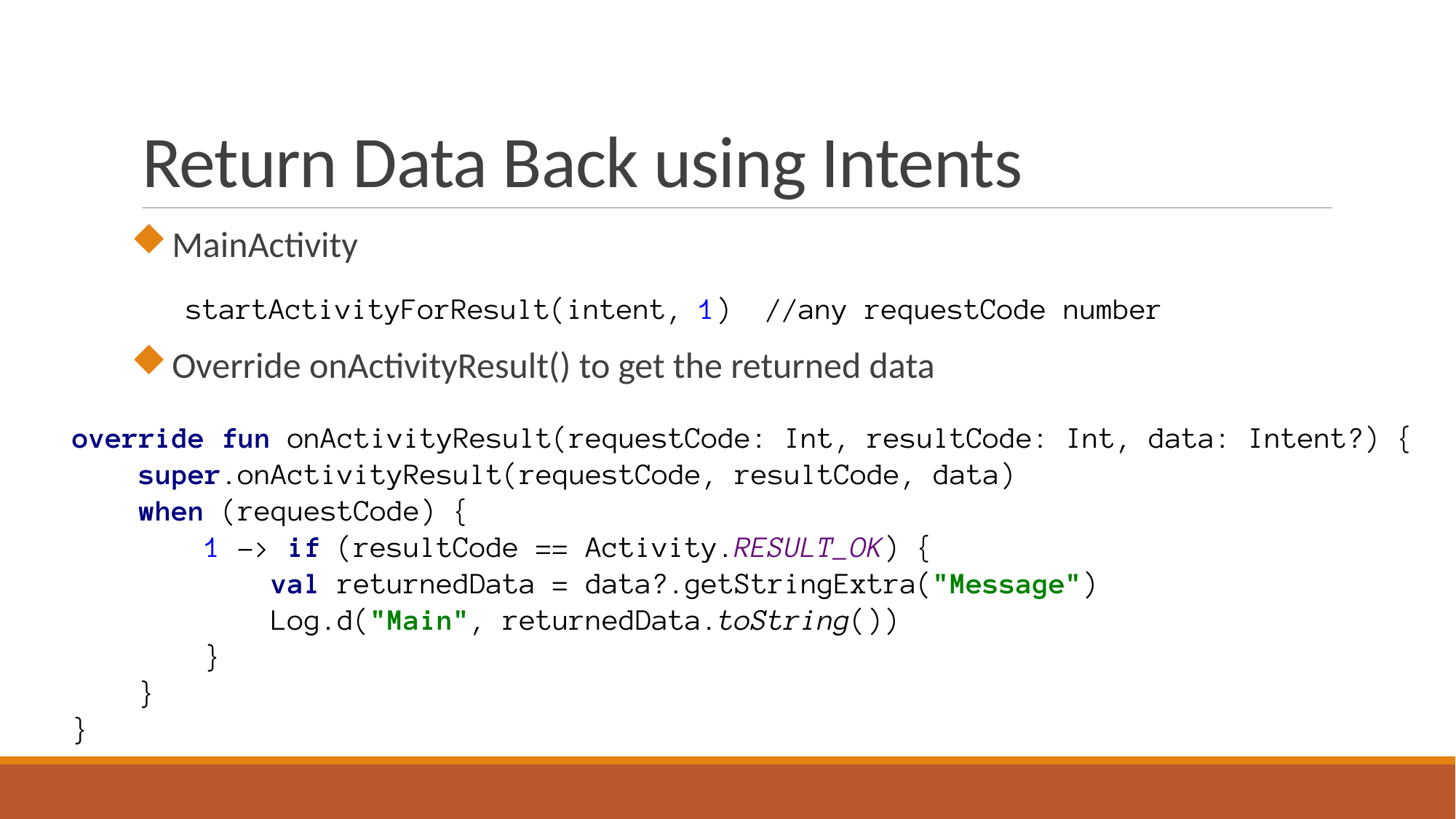

# Return Data Back using Intents
MainActivity

Override onActivityResult() to get the returned data

startActivityForResult(intent, 1)  //any requestCode number
override fun onActivityResult(requestCode: Int, resultCode: Int, data: Intent?) {
    super.onActivityResult(requestCode, resultCode, data)
    when (requestCode) {
        1 -> if (resultCode == Activity.RESULT_OK) {
            val returnedData = data?.getStringExtra("Message")
            Log.d("Main", returnedData.toString())
        }
    }
}